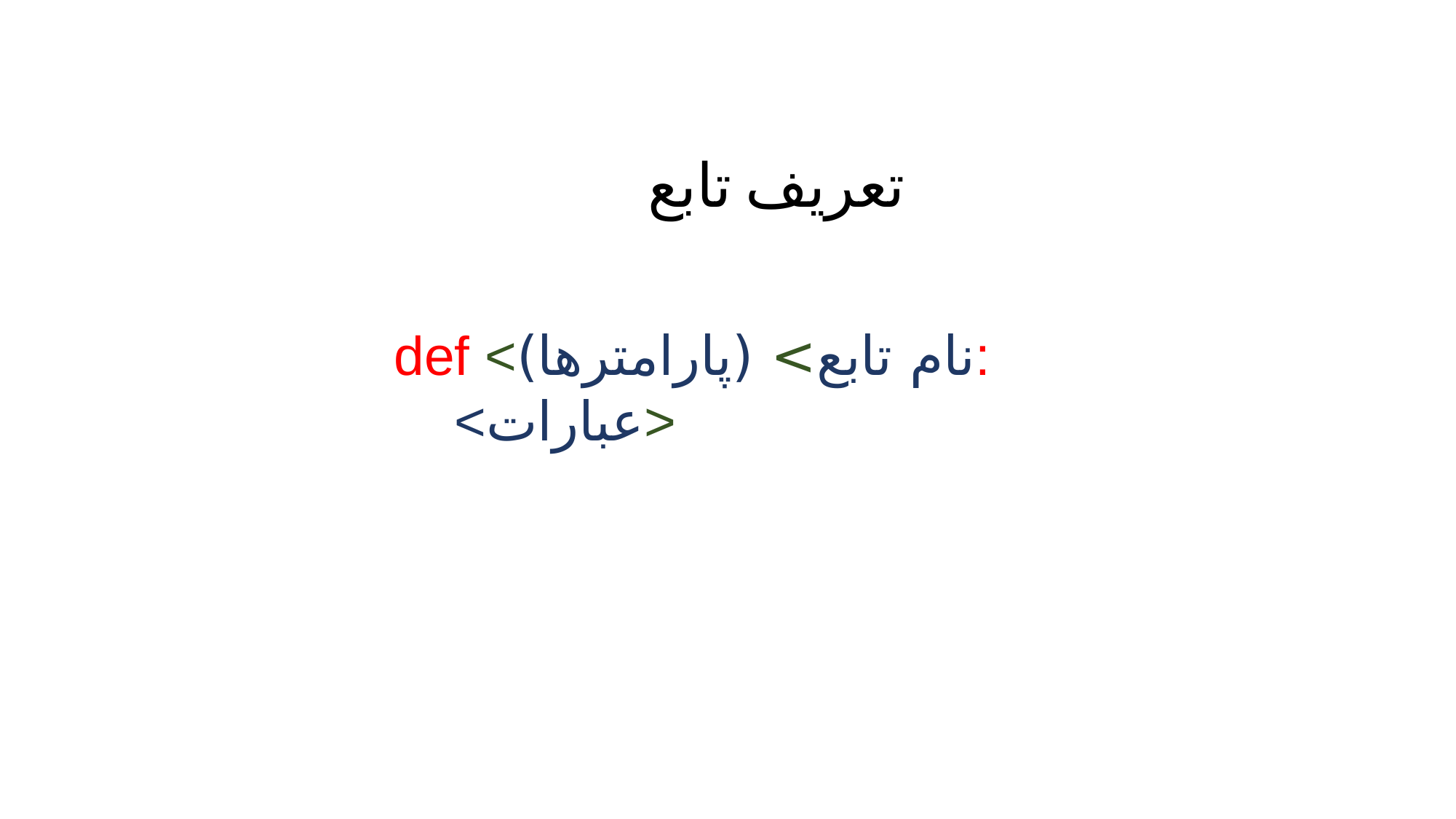

# تعریف تابع
def <نام تابع> (پارامترها):
    <عبارات>